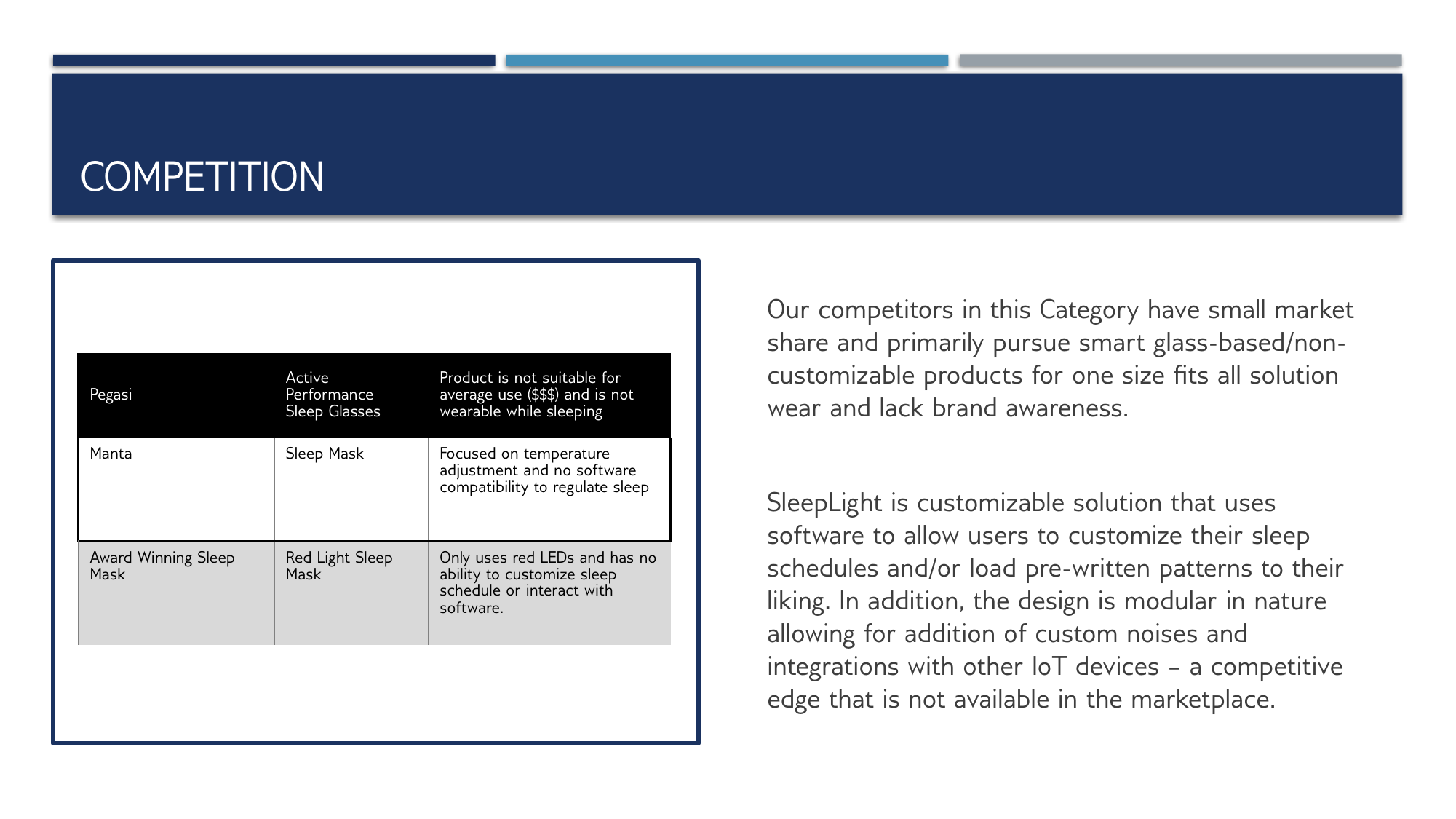

# Competition

Our competitors in this Category have small market share and primarily pursue smart glass-based/non-customizable products for one size fits all solution wear and lack brand awareness.

SleepLight is customizable solution that uses software to allow users to customize their sleep schedules and/or load pre-written patterns to their liking. In addition, the design is modular in nature allowing for addition of custom noises and integrations with other IoT devices – a competitive edge that is not available in the marketplace.
| Pegasi | Active Performance Sleep Glasses | Product is not suitable for average use ($$$) and is not wearable while sleeping |
| --- | --- | --- |
| Manta | Sleep Mask | Focused on temperature adjustment and no software compatibility to regulate sleep |
| Award Winning Sleep Mask | Red Light Sleep Mask | Only uses red LEDs and has no ability to customize sleep schedule or interact with software. |